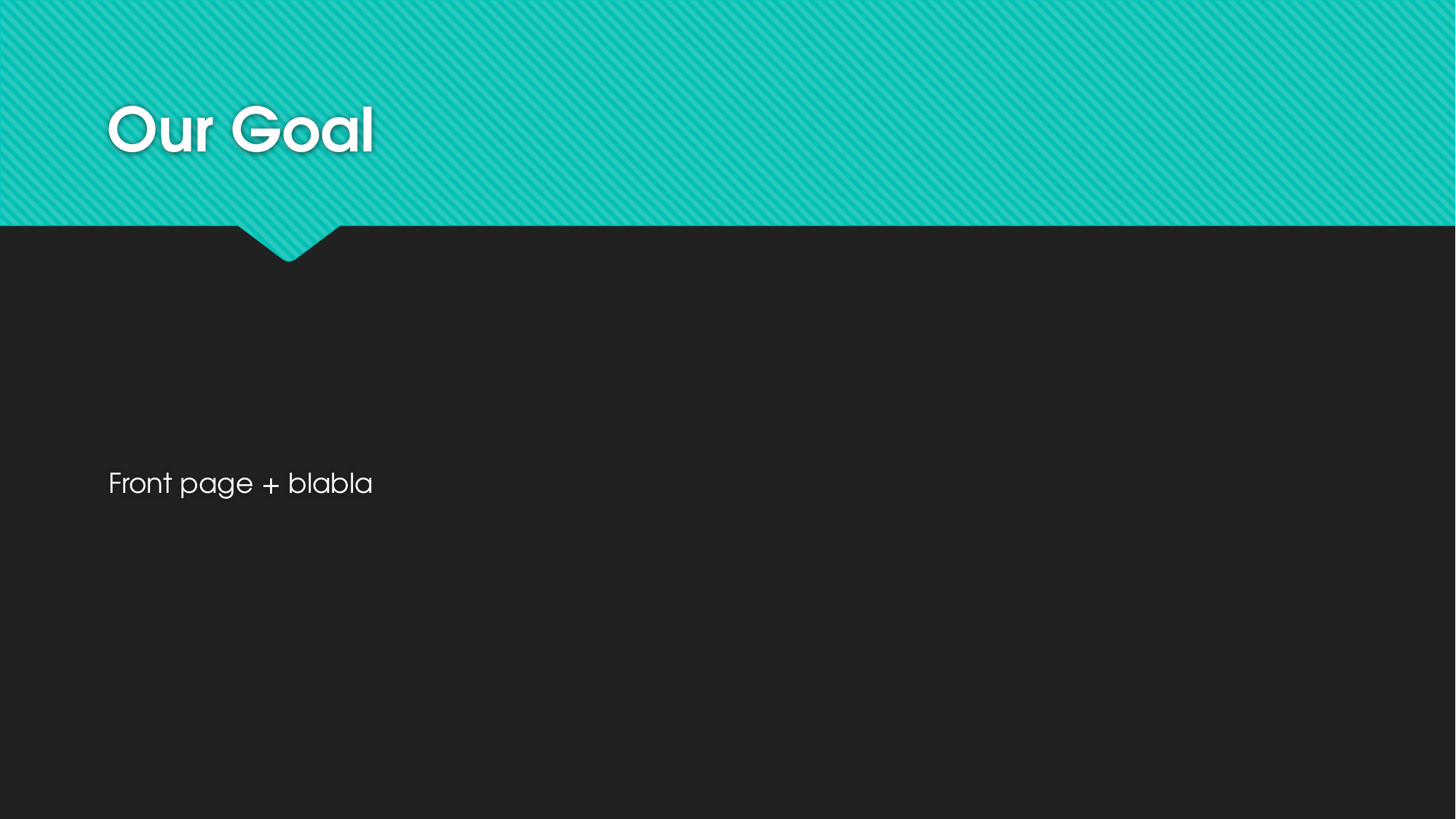

# Our Goal
Front page + blabla